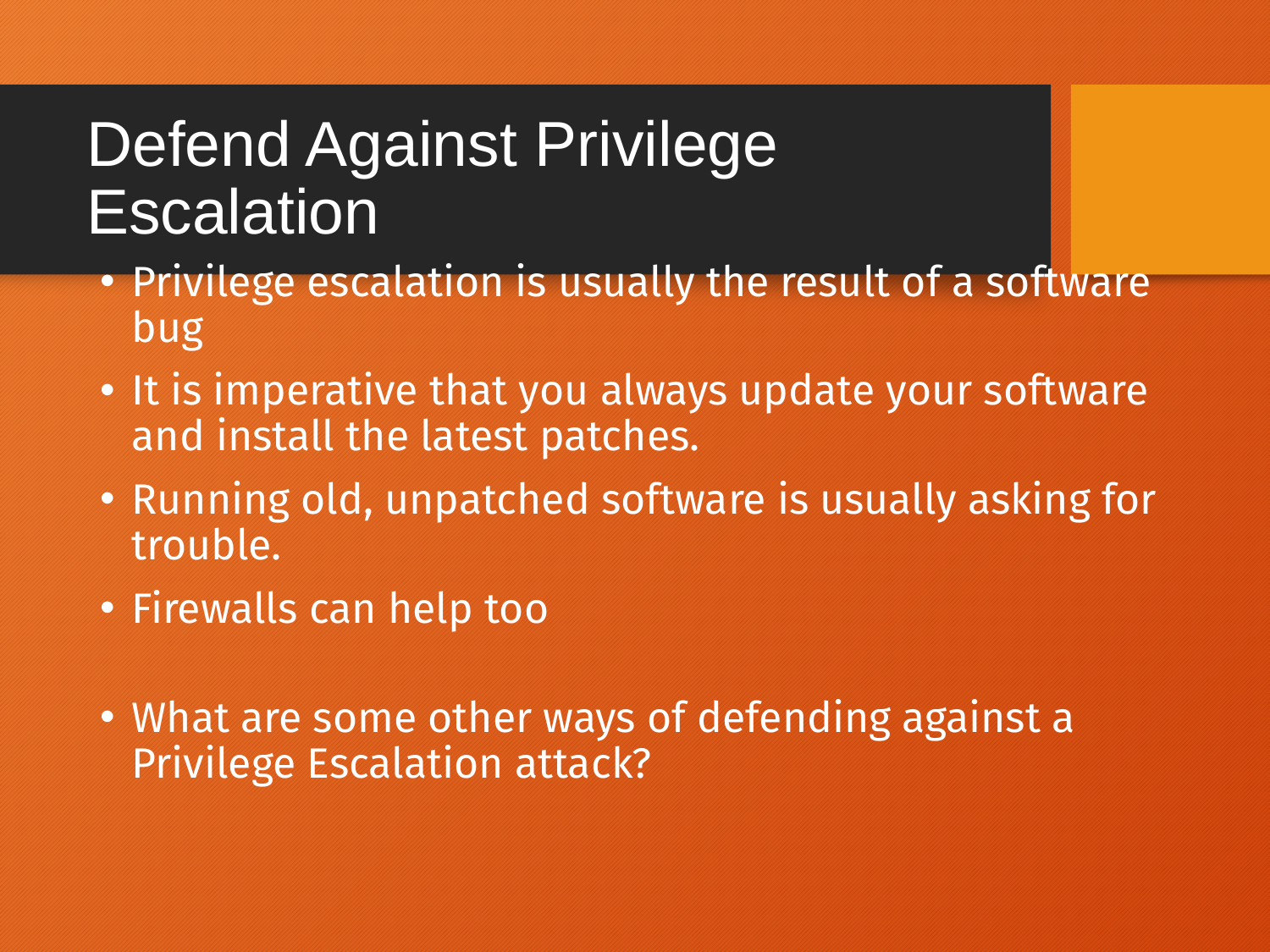

# Defend Against Privilege Escalation
Privilege escalation is usually the result of a software bug
It is imperative that you always update your software and install the latest patches.
Running old, unpatched software is usually asking for trouble.
Firewalls can help too
What are some other ways of defending against a Privilege Escalation attack?